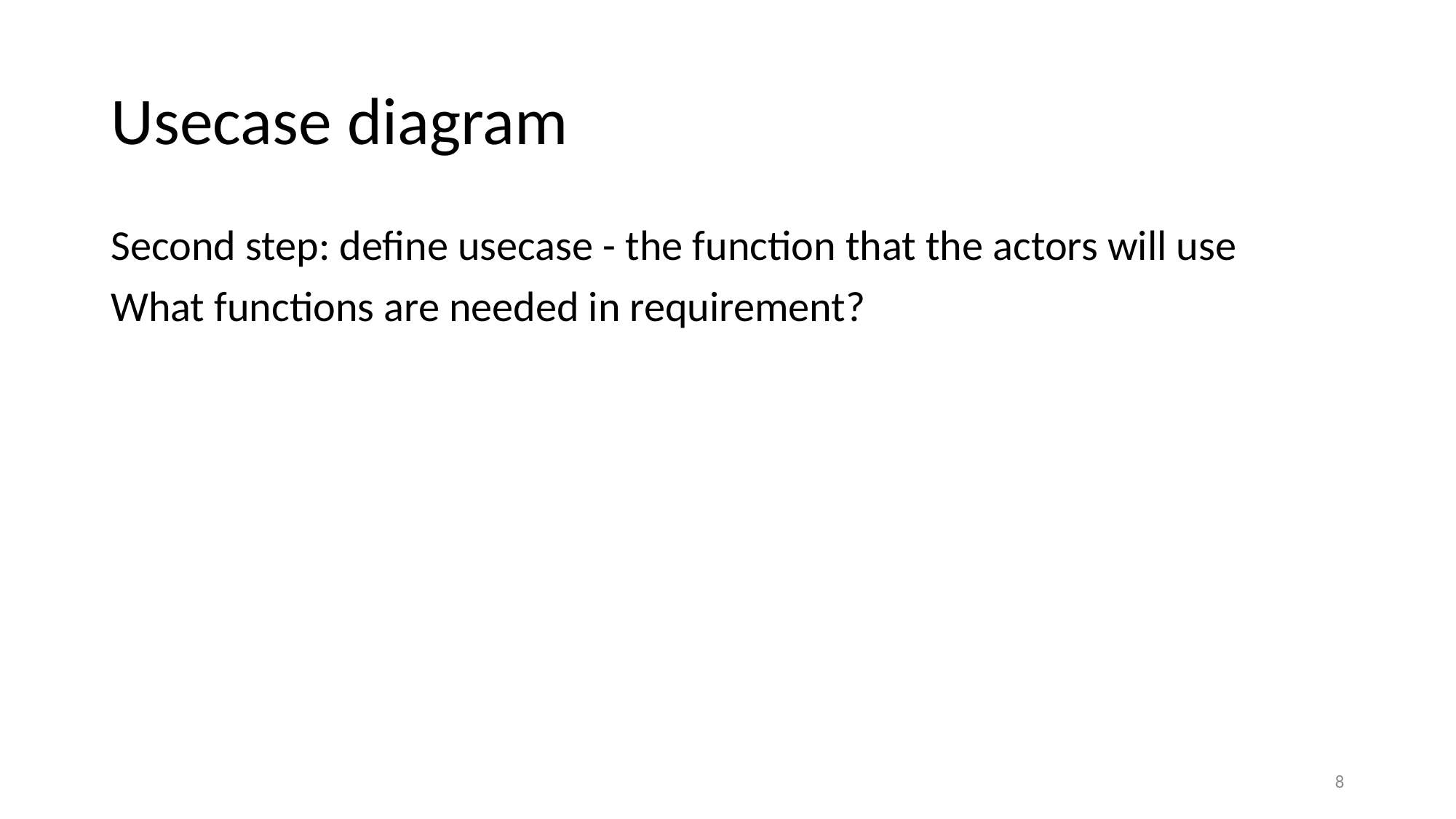

# Usecase diagram
Second step: define usecase - the function that the actors will use
What functions are needed in requirement?
8